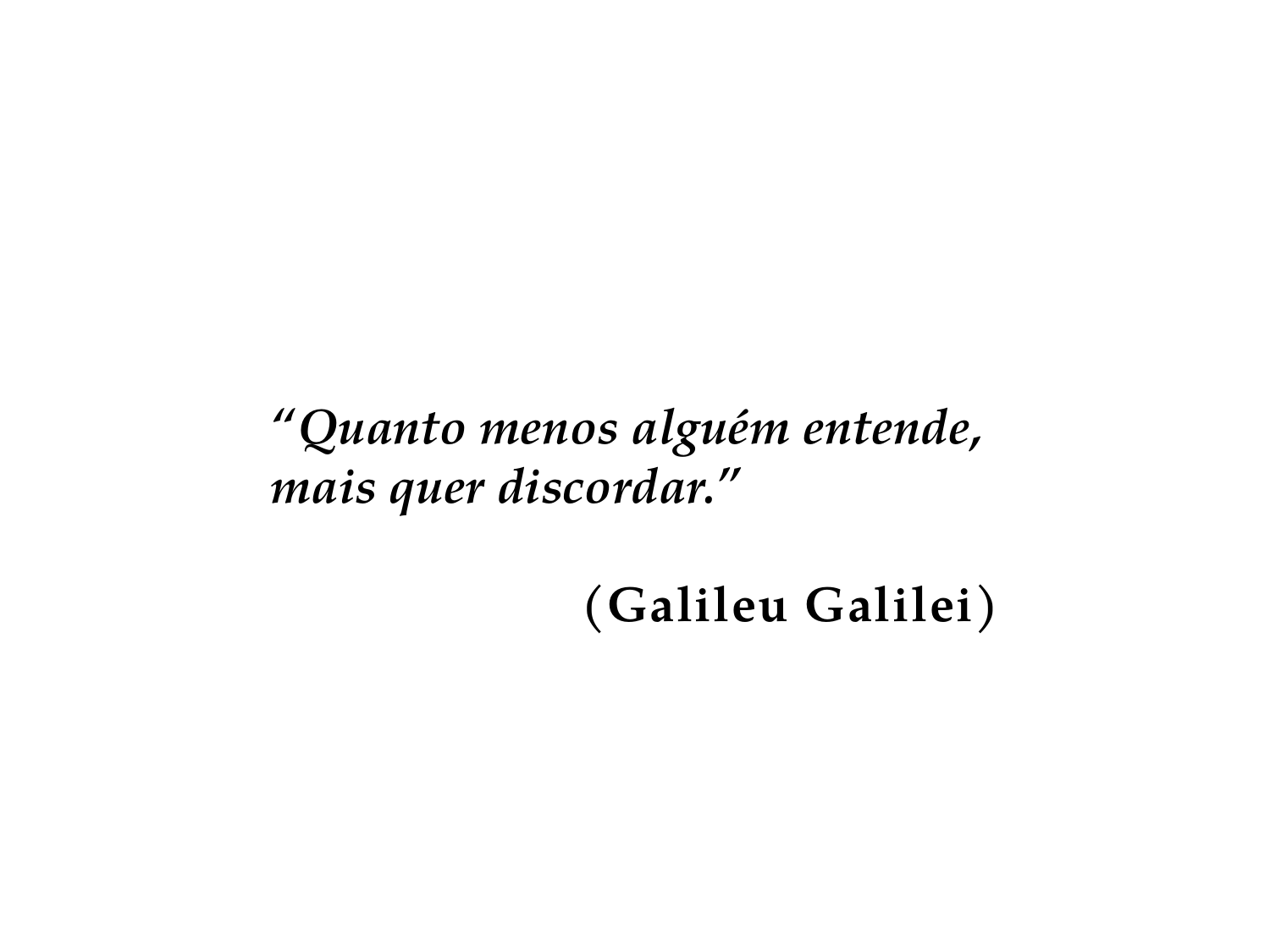

“Quanto menos alguém entende, mais quer discordar.”

(Galileu Galilei)